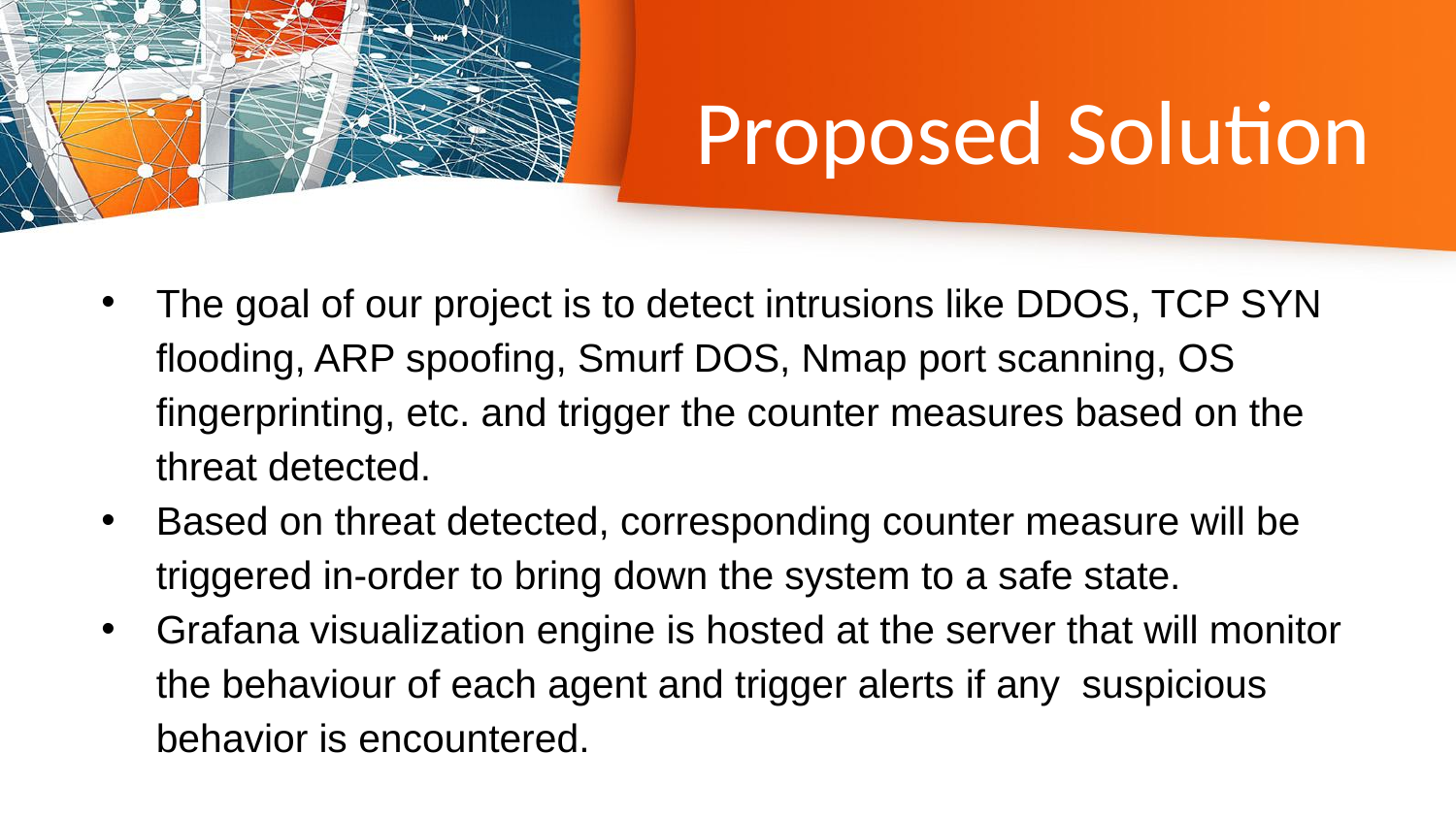

# Proposed Solution
The goal of our project is to detect intrusions like DDOS, TCP SYN flooding, ARP spoofing, Smurf DOS, Nmap port scanning, OS fingerprinting, etc. and trigger the counter measures based on the threat detected.
Based on threat detected, corresponding counter measure will be triggered in-order to bring down the system to a safe state.
Grafana visualization engine is hosted at the server that will monitor the behaviour of each agent and trigger alerts if any  suspicious behavior is encountered.